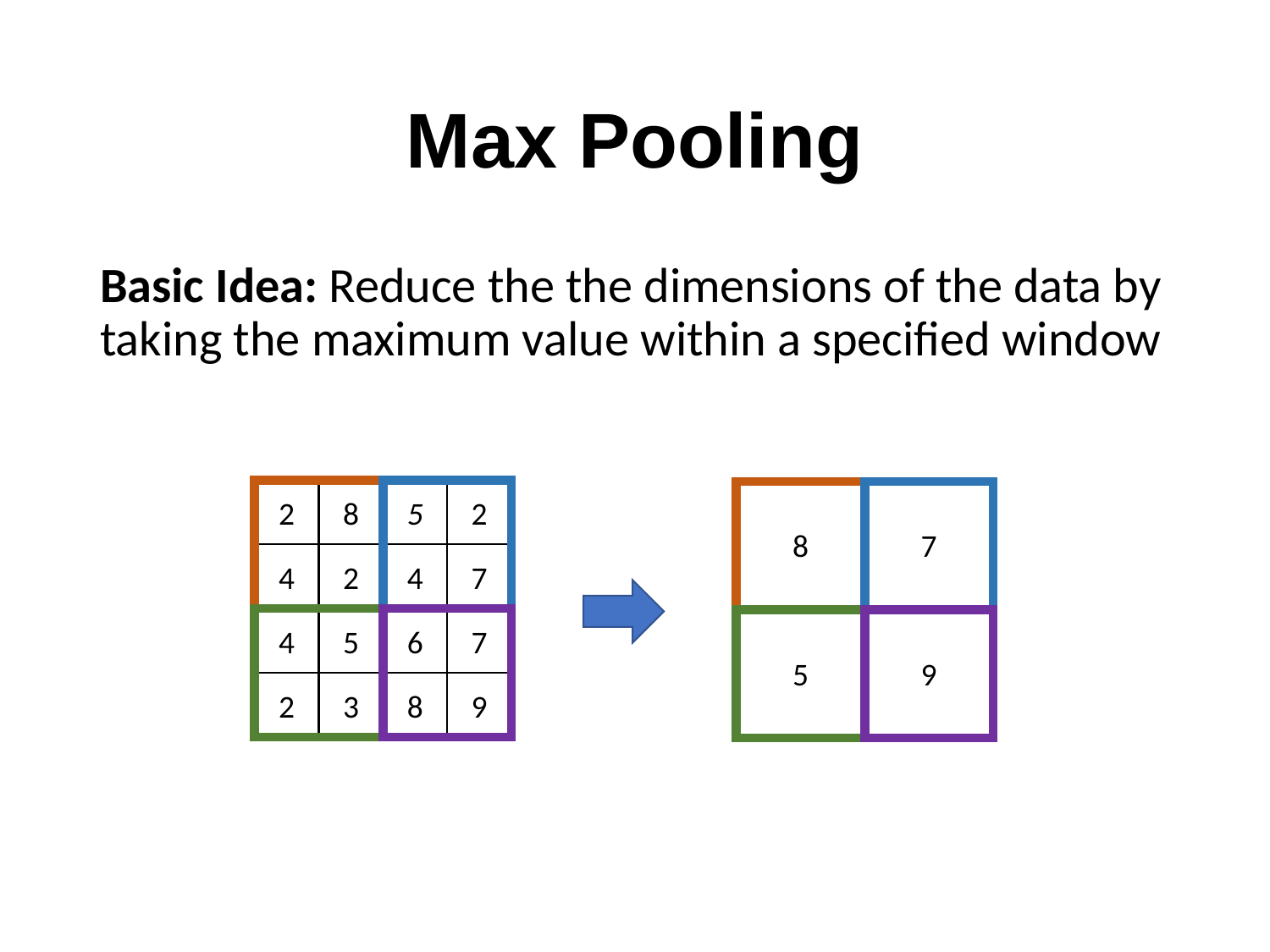

# Max Pooling
Basic Idea: Reduce the the dimensions of the data by taking the maximum value within a specified window
2
8
5
2
4
2
4
7
4
5
6
7
2
3
8
9

8
7
5
9